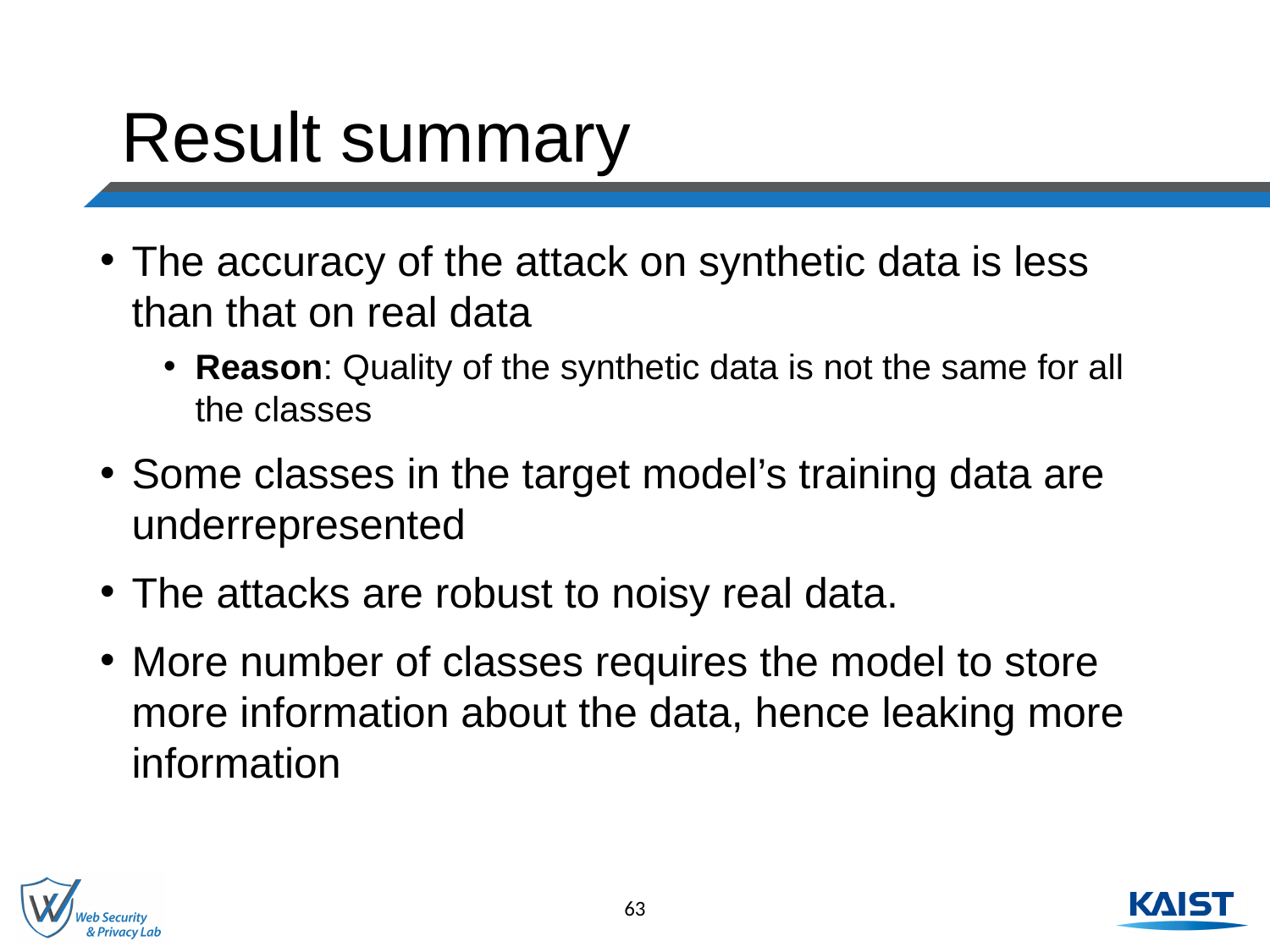

# Result summary
The accuracy of the attack on synthetic data is less than that on real data
Reason: Quality of the synthetic data is not the same for all the classes
Some classes in the target model’s training data are underrepresented
The attacks are robust to noisy real data.
More number of classes requires the model to store more information about the data, hence leaking more information

63